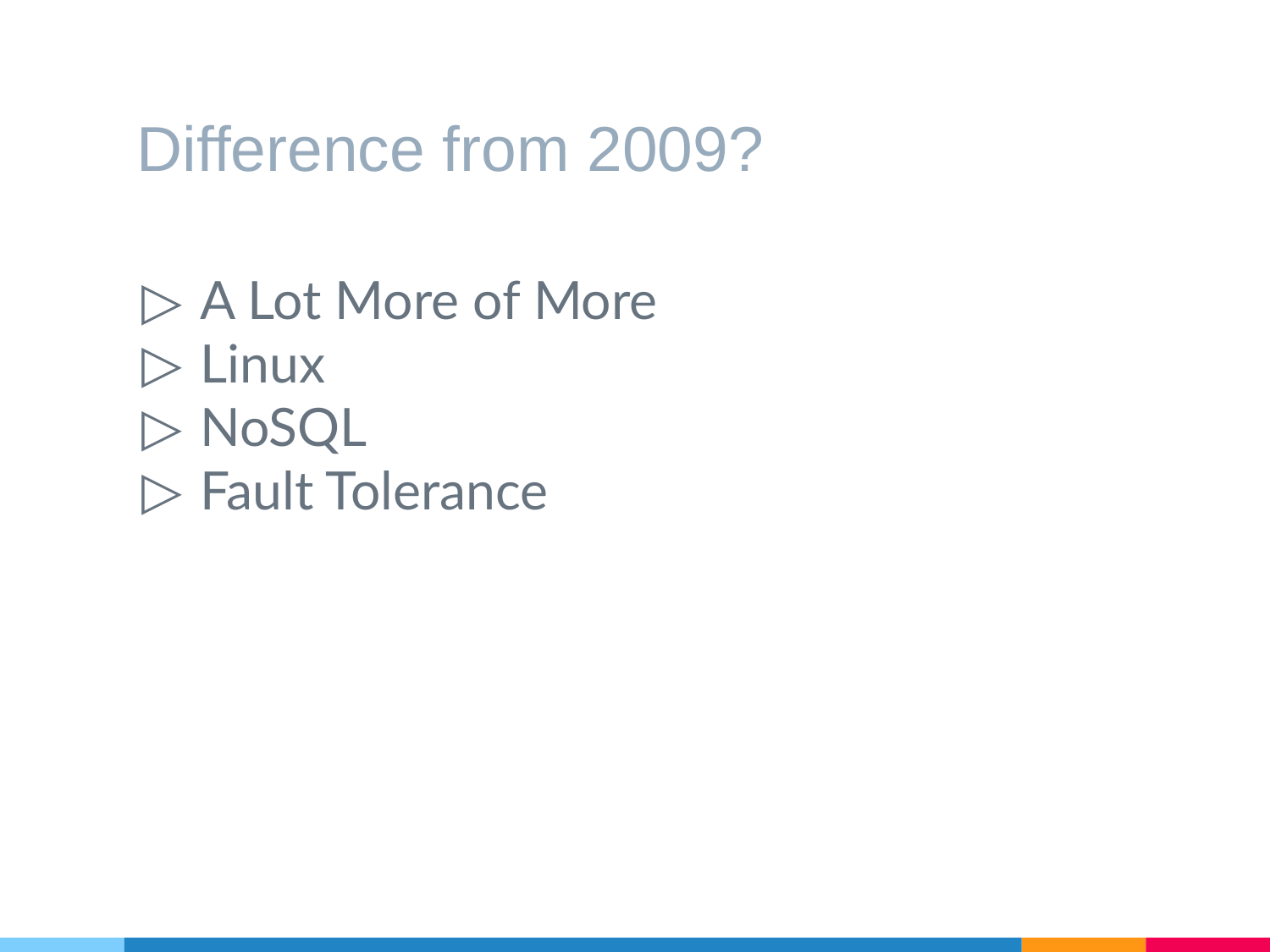

# Difference from 2009?
A Lot More of More
Linux
NoSQL
Fault Tolerance